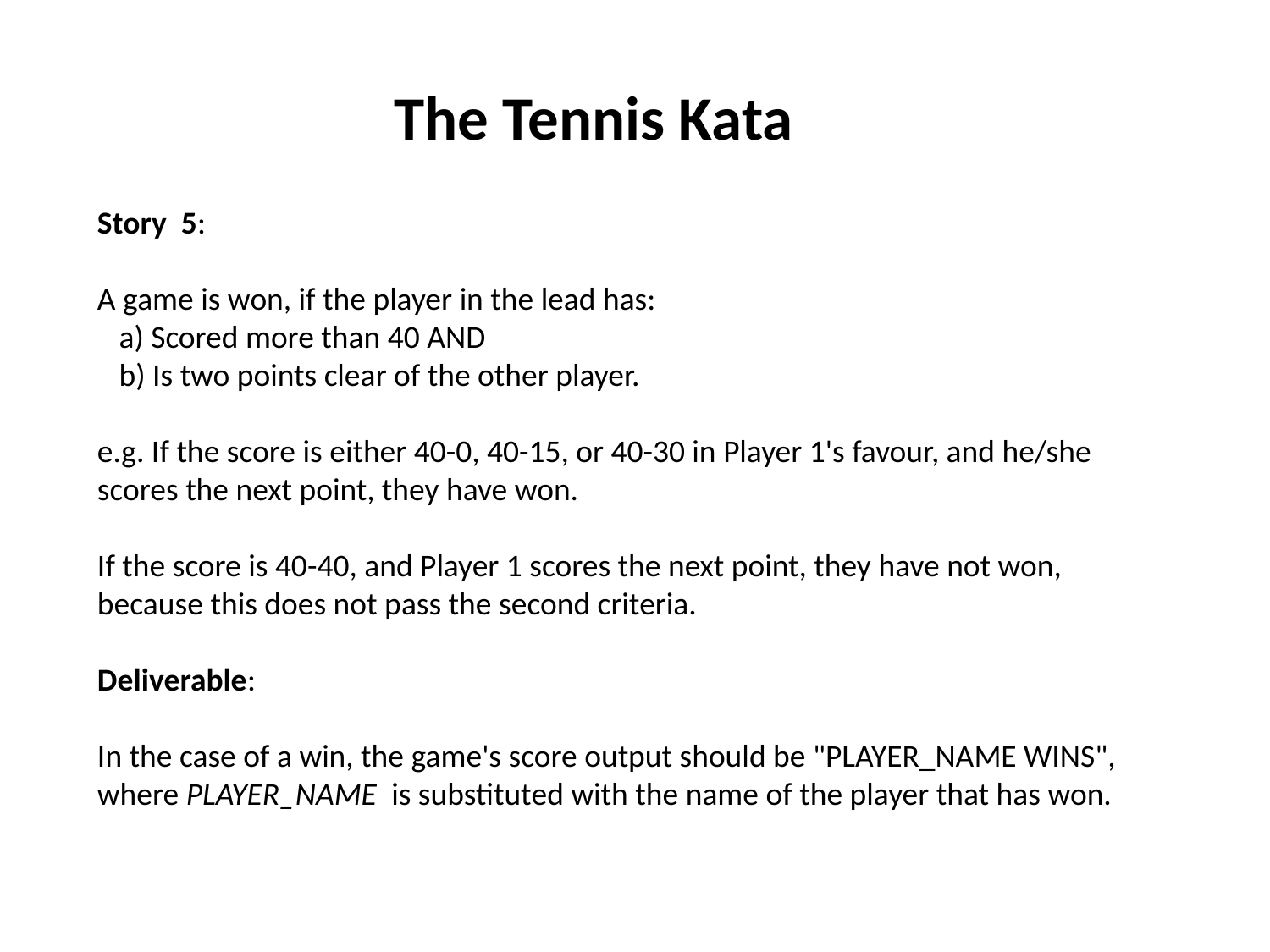

# The Tennis Kata
Story  5:

A game is won, if the player in the lead has:
   a) Scored more than 40 AND
   b) Is two points clear of the other player.

e.g. If the score is either 40-0, 40-15, or 40-30 in Player 1's favour, and he/she scores the next point, they have won.

If the score is 40-40, and Player 1 scores the next point, they have not won, because this does not pass the second criteria.

Deliverable:

In the case of a win, the game's score output should be "PLAYER_NAME WINS", where PLAYER_NAME  is substituted with the name of the player that has won.